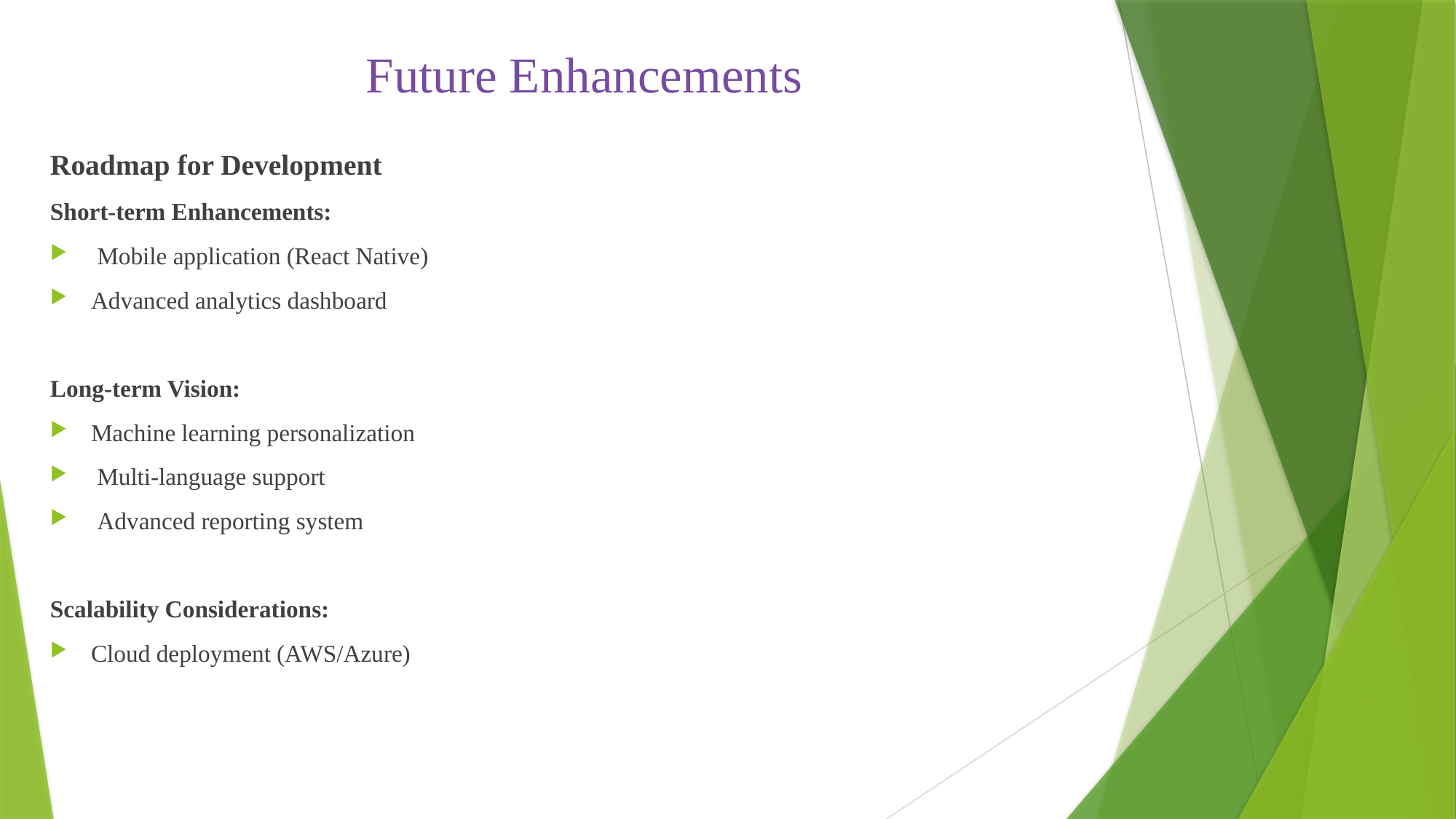

# Future Enhancements
Roadmap for Development
Short-term Enhancements:
 Mobile application (React Native)
Advanced analytics dashboard

Long-term Vision:
Machine learning personalization
 Multi-language support
 Advanced reporting system

Scalability Considerations:
Cloud deployment (AWS/Azure)